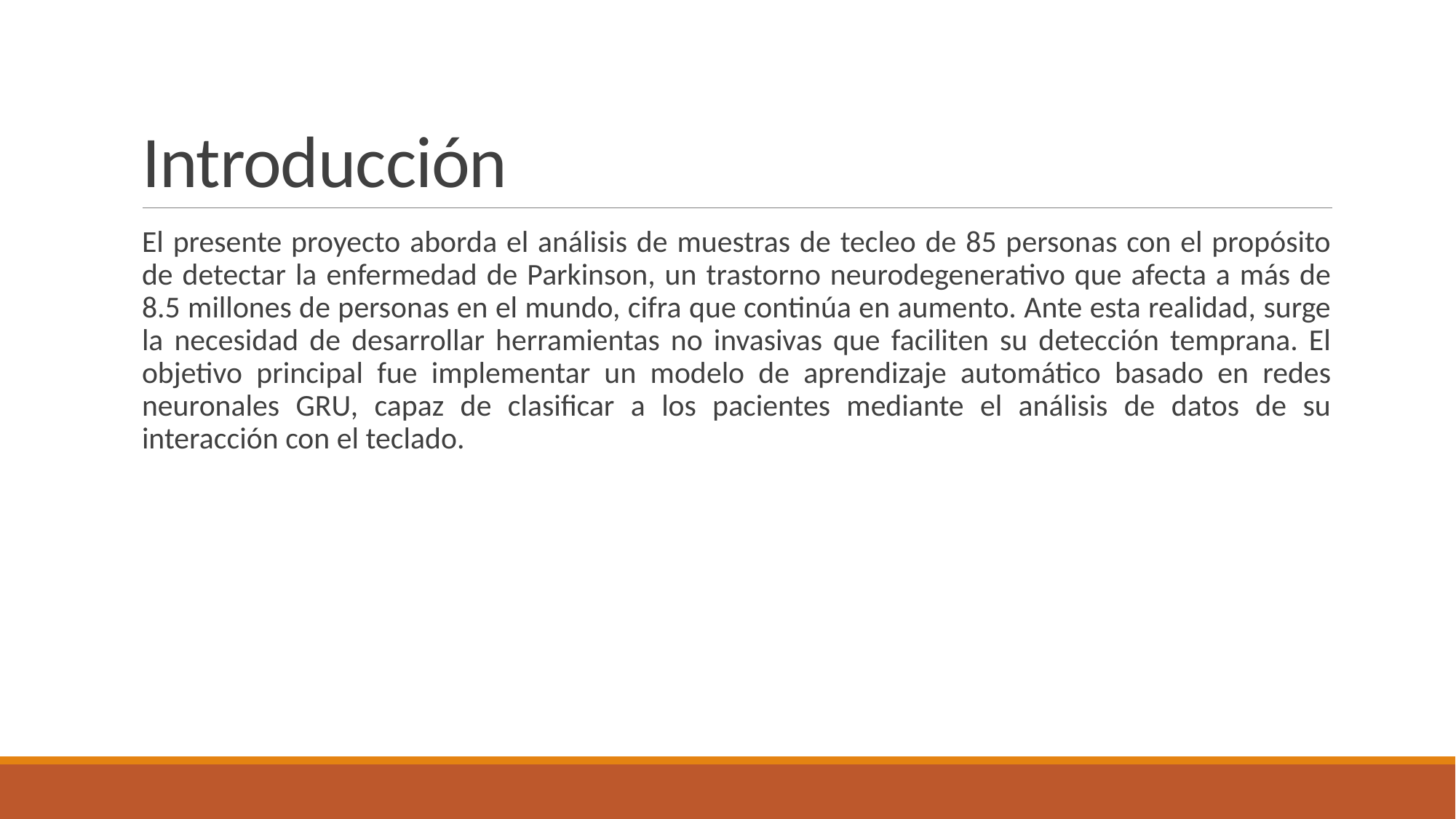

# Introducción
El presente proyecto aborda el análisis de muestras de tecleo de 85 personas con el propósito de detectar la enfermedad de Parkinson, un trastorno neurodegenerativo que afecta a más de 8.5 millones de personas en el mundo, cifra que continúa en aumento. Ante esta realidad, surge la necesidad de desarrollar herramientas no invasivas que faciliten su detección temprana. El objetivo principal fue implementar un modelo de aprendizaje automático basado en redes neuronales GRU, capaz de clasificar a los pacientes mediante el análisis de datos de su interacción con el teclado.